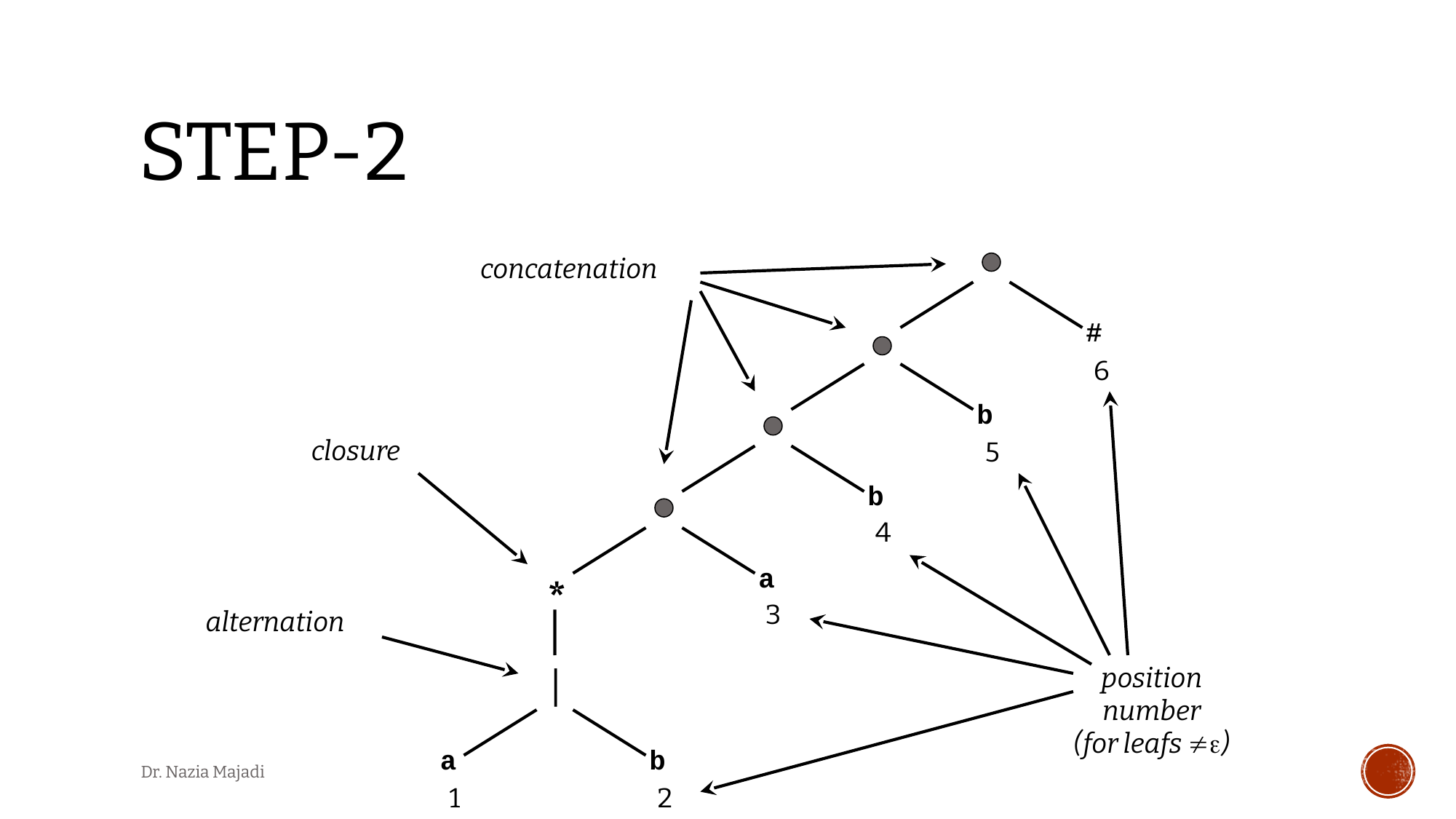

# STEP-2
concatenation

#

6

b

closure
5

b

4

a

*
3
alternation

position
number
(for leafs ≠ε)
|

a
b
Dr. Nazia Majadi
27
1
2